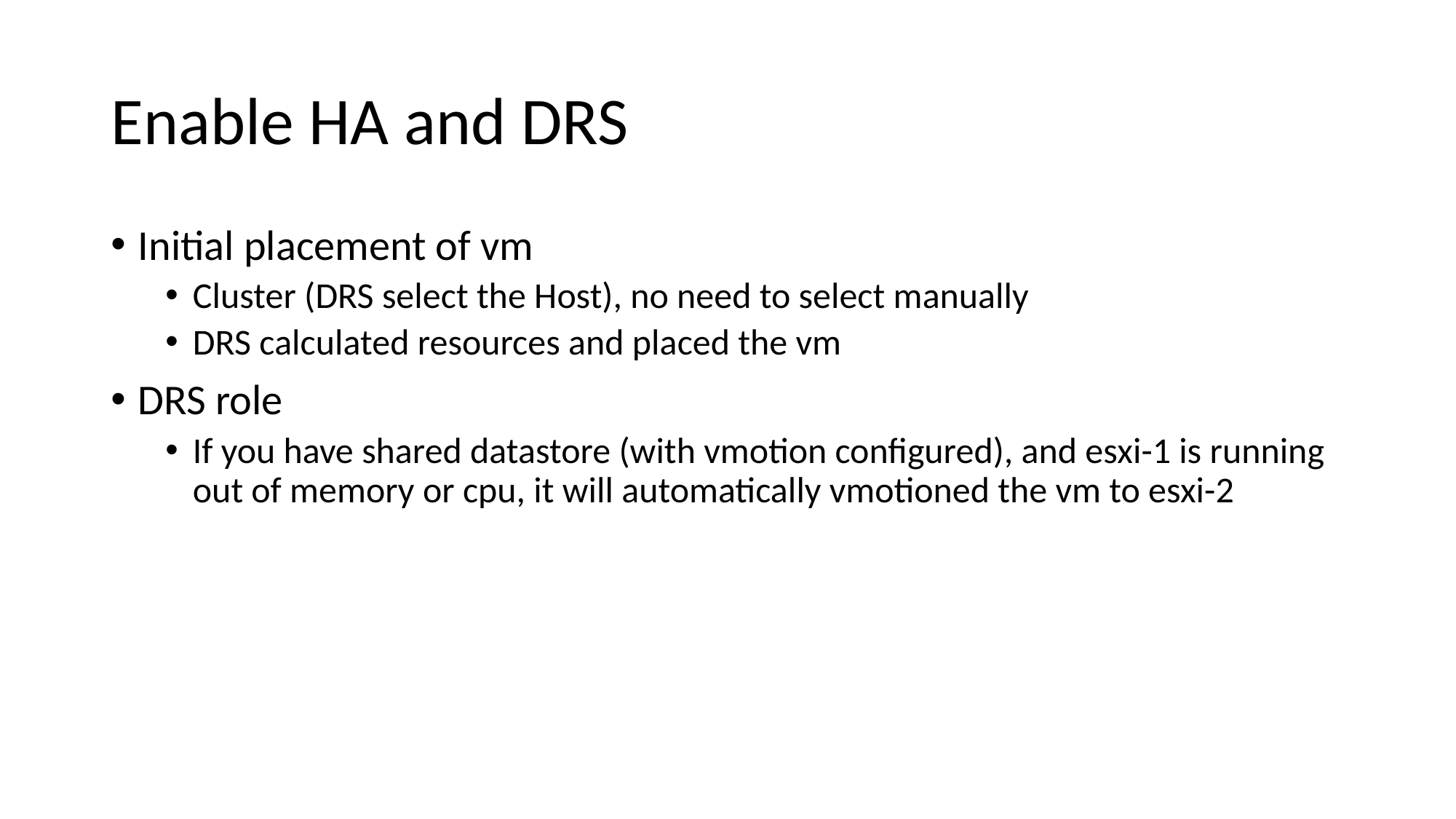

# Enable HA and DRS
Initial placement of vm
Cluster (DRS select the Host), no need to select manually
DRS calculated resources and placed the vm
DRS role
If you have shared datastore (with vmotion configured), and esxi-1 is running out of memory or cpu, it will automatically vmotioned the vm to esxi-2